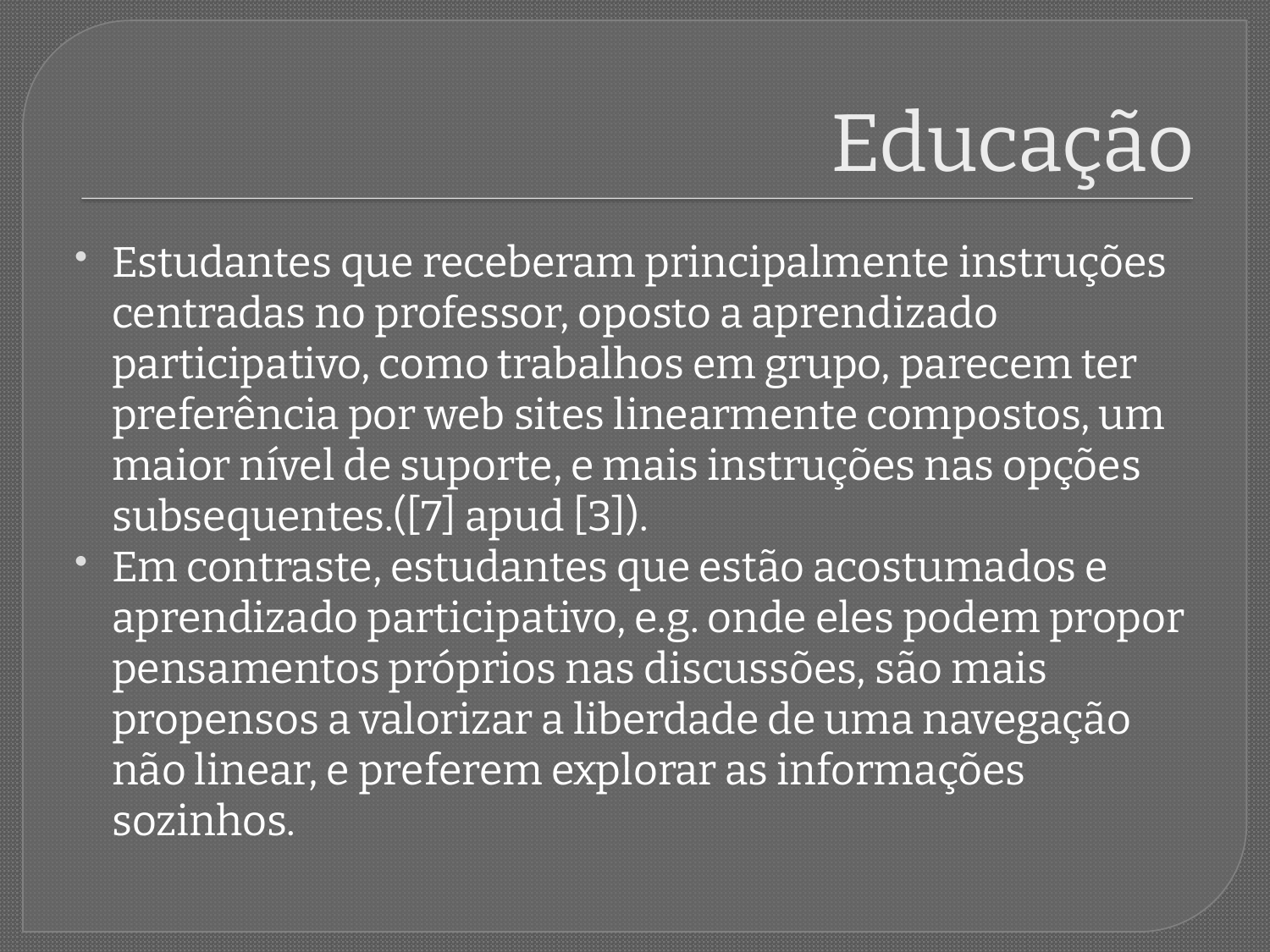

# Educação
Estudantes que receberam principalmente instruções centradas no professor, oposto a aprendizado participativo, como trabalhos em grupo, parecem ter preferência por web sites linearmente compostos, um maior nível de suporte, e mais instruções nas opções subsequentes.([7] apud [3]).
Em contraste, estudantes que estão acostumados e aprendizado participativo, e.g. onde eles podem propor pensamentos próprios nas discussões, são mais propensos a valorizar a liberdade de uma navegação não linear, e preferem explorar as informações sozinhos.